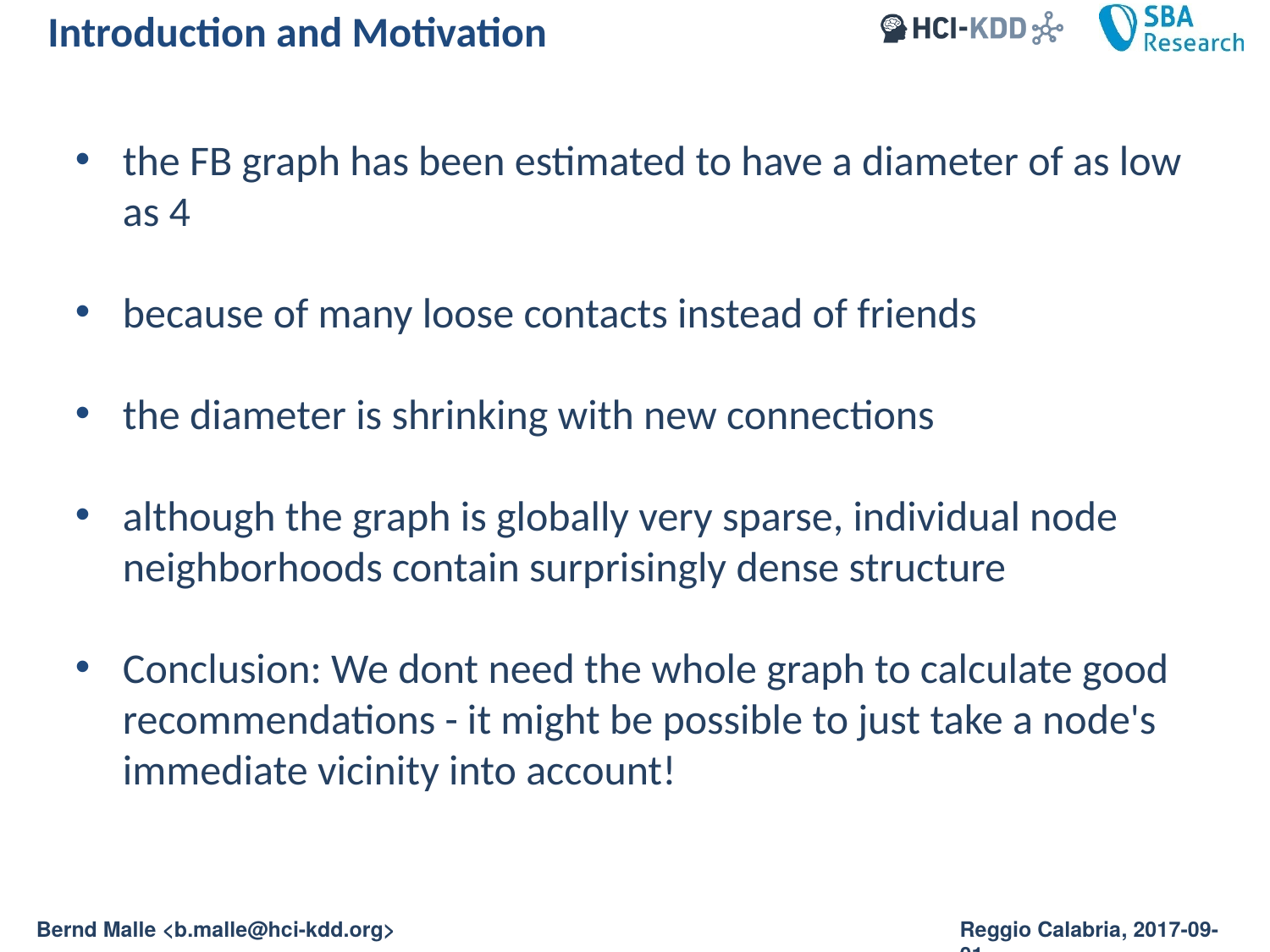

Introduction and Motivation
the FB graph has been estimated to have a diameter of as low as 4

because of many loose contacts instead of friends

the diameter is shrinking with new connections

although the graph is globally very sparse, individual node neighborhoods contain surprisingly dense structure

Conclusion: We dont need the whole graph to calculate good recommendations - it might be possible to just take a node's immediate vicinity into account!